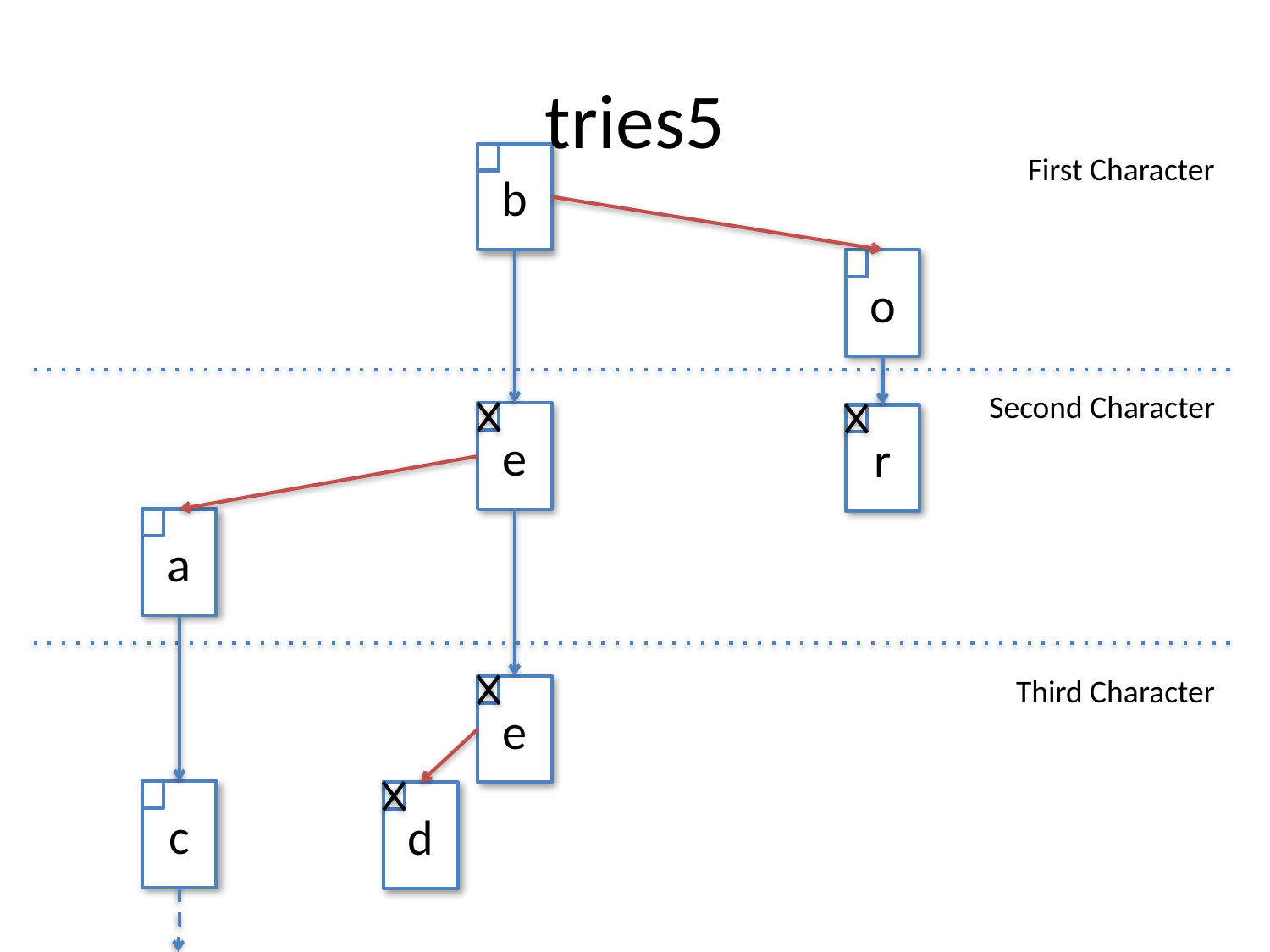

# tries5
First Character
b

o

Second Character
e

r

a

Third Character
e

c

d